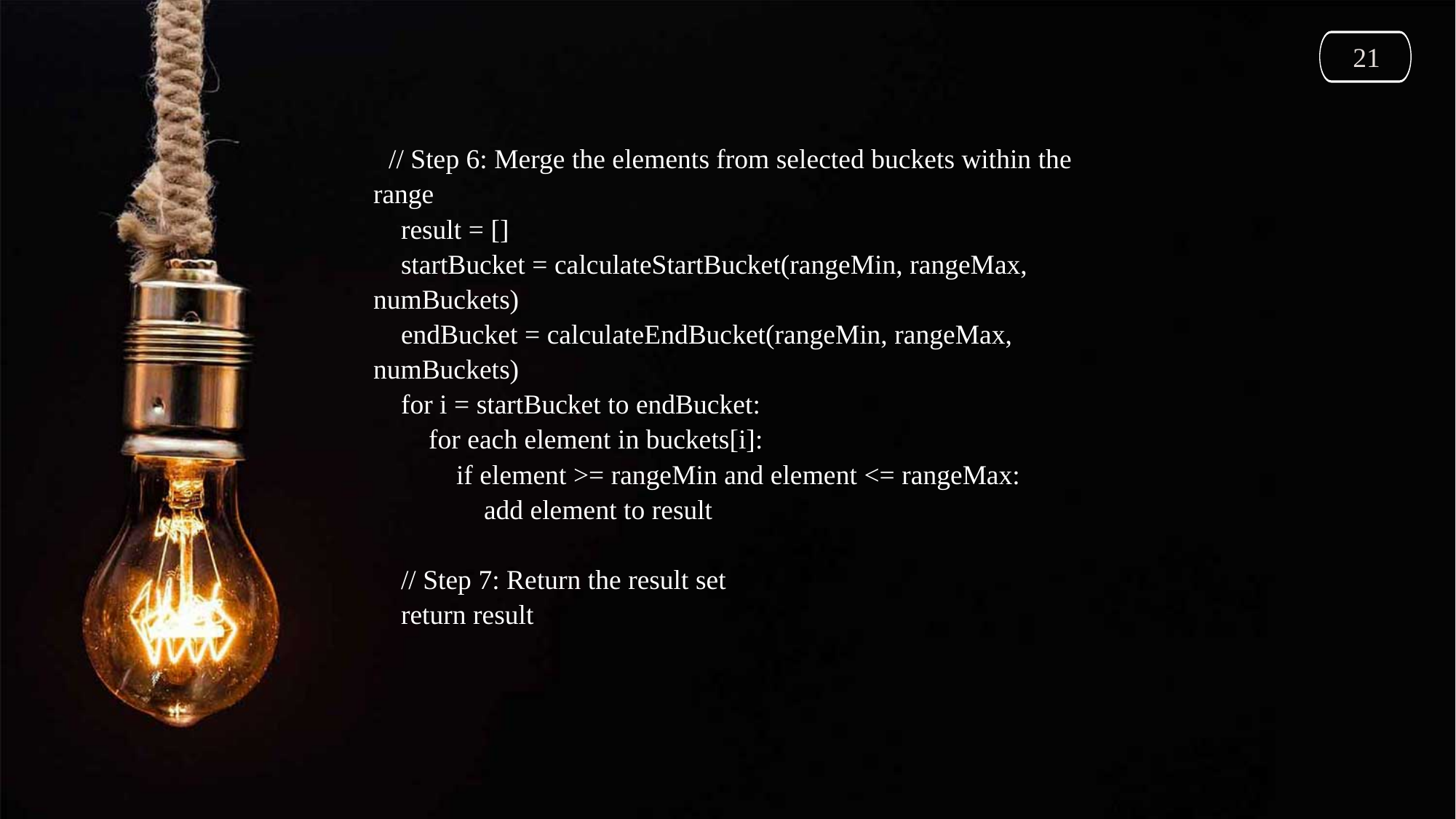

21
  // Step 6: Merge the elements from selected buckets within the range
    result = []
    startBucket = calculateStartBucket(rangeMin, rangeMax, numBuckets)
    endBucket = calculateEndBucket(rangeMin, rangeMax, numBuckets)
    for i = startBucket to endBucket:
        for each element in buckets[i]:
            if element >= rangeMin and element <= rangeMax:
                add element to result

    // Step 7: Return the result set
    return result